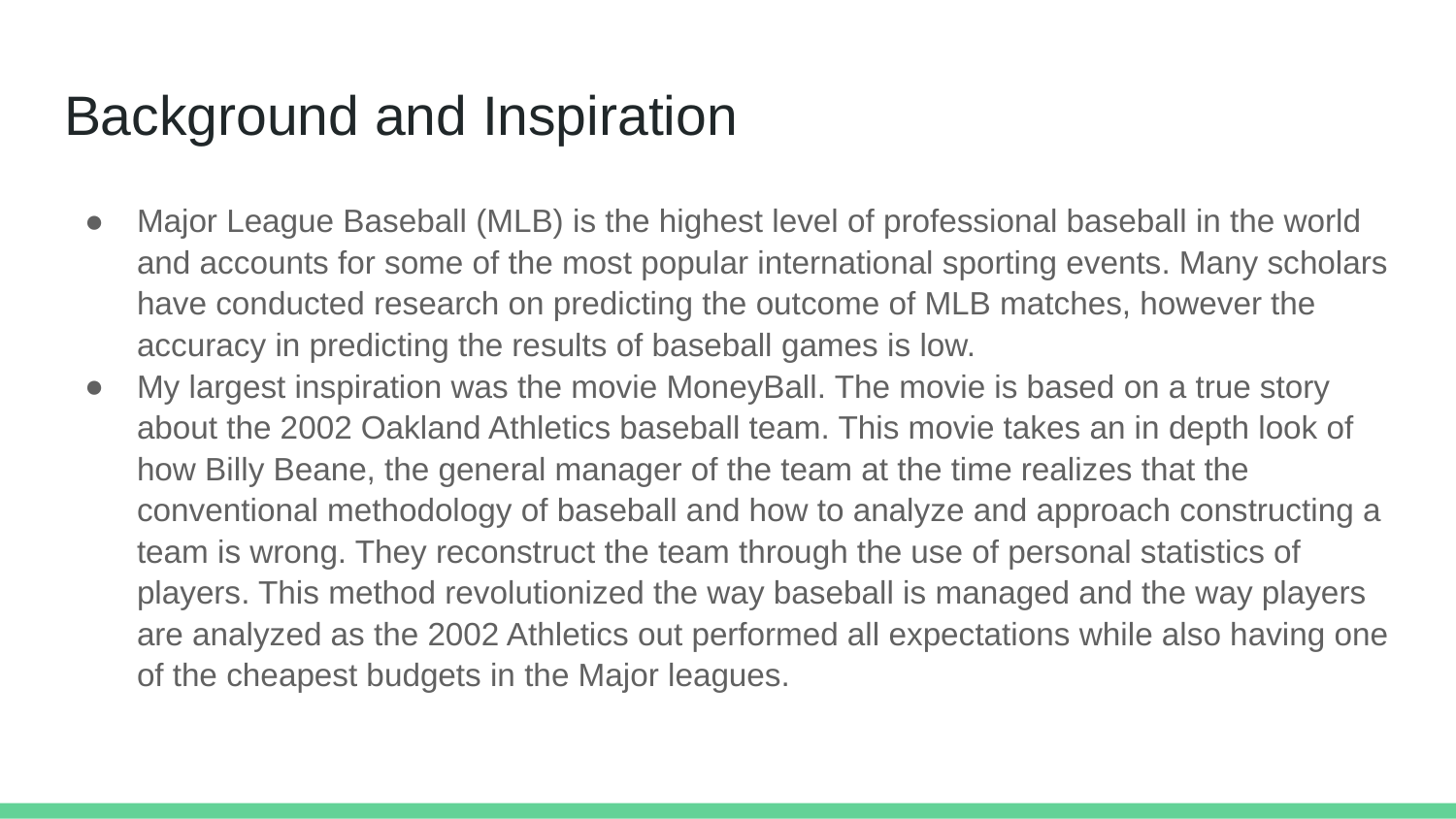

# Background and Inspiration
Major League Baseball (MLB) is the highest level of professional baseball in the world and accounts for some of the most popular international sporting events. Many scholars have conducted research on predicting the outcome of MLB matches, however the accuracy in predicting the results of baseball games is low.
My largest inspiration was the movie MoneyBall. The movie is based on a true story about the 2002 Oakland Athletics baseball team. This movie takes an in depth look of how Billy Beane, the general manager of the team at the time realizes that the conventional methodology of baseball and how to analyze and approach constructing a team is wrong. They reconstruct the team through the use of personal statistics of players. This method revolutionized the way baseball is managed and the way players are analyzed as the 2002 Athletics out performed all expectations while also having one of the cheapest budgets in the Major leagues.